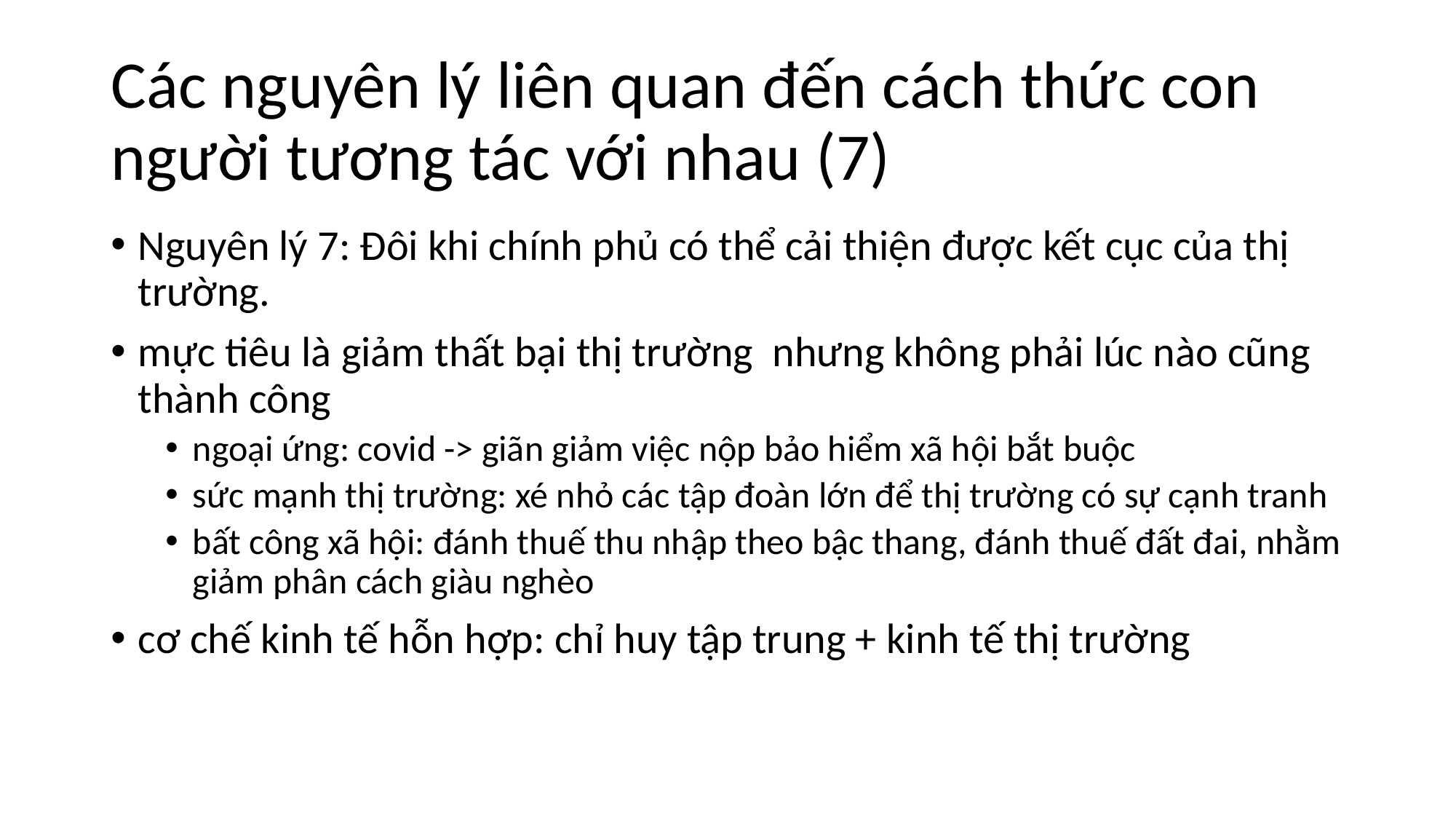

# Các nguyên lý liên quan đến cách thức con người tương tác với nhau (7)
Nguyên lý 7: Đôi khi chính phủ có thể cải thiện được kết cục của thị trường.
mực tiêu là giảm thất bại thị trường  nhưng không phải lúc nào cũng  thành công
ngoại ứng: covid -> giãn giảm việc nộp bảo hiểm xã hội bắt buộc
sức mạnh thị trường: xé nhỏ các tập đoàn lớn để thị trường có sự cạnh tranh
bất công xã hội: đánh thuế thu nhập theo bậc thang, đánh thuế đất đai, nhằm giảm phân cách giàu nghèo
cơ chế kinh tế hỗn hợp: chỉ huy tập trung + kinh tế thị trường